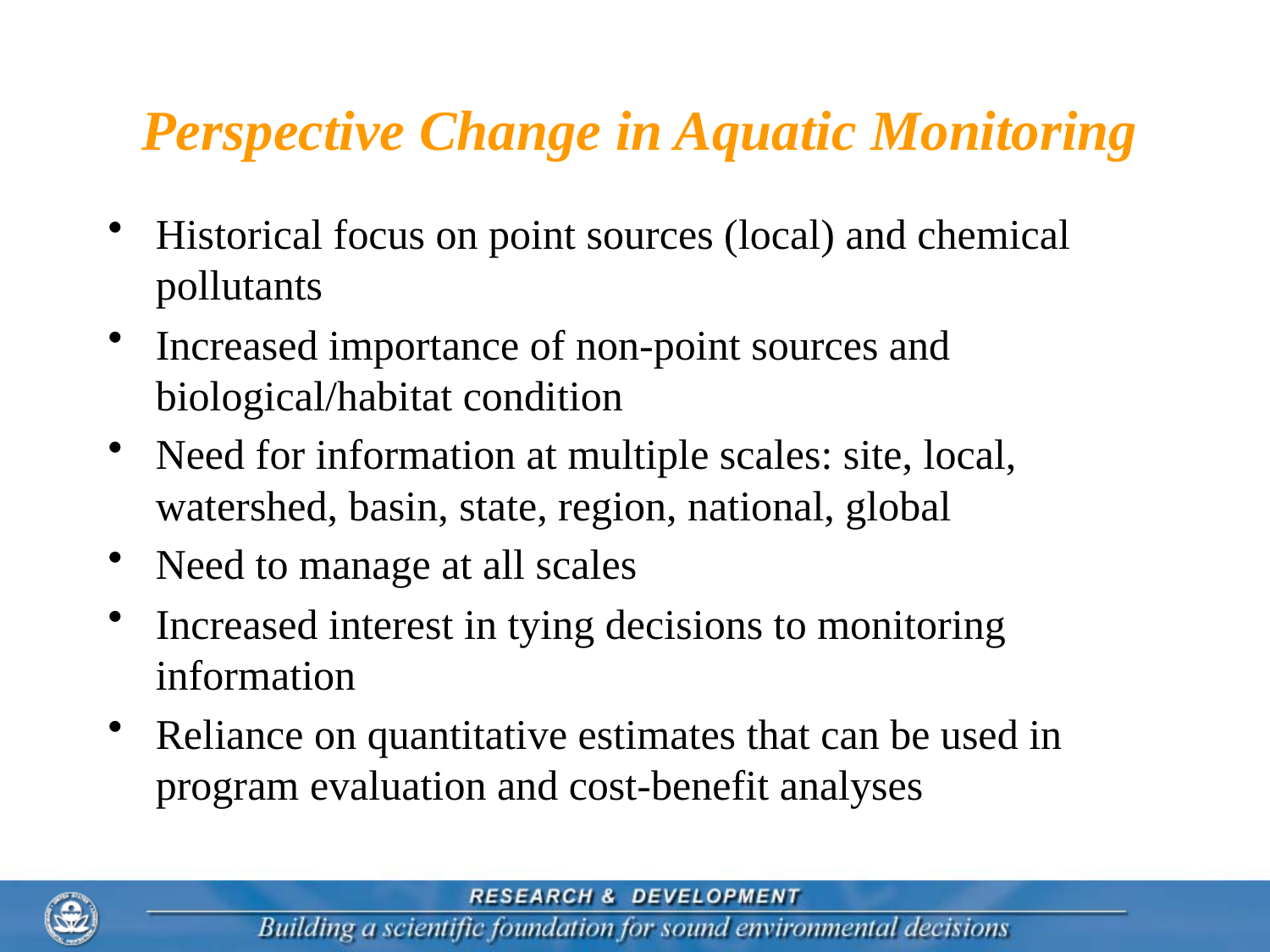

# Perspective Change in Aquatic Monitoring
Historical focus on point sources (local) and chemical pollutants
Increased importance of non-point sources and biological/habitat condition
Need for information at multiple scales: site, local, watershed, basin, state, region, national, global
Need to manage at all scales
Increased interest in tying decisions to monitoring information
Reliance on quantitative estimates that can be used in program evaluation and cost-benefit analyses